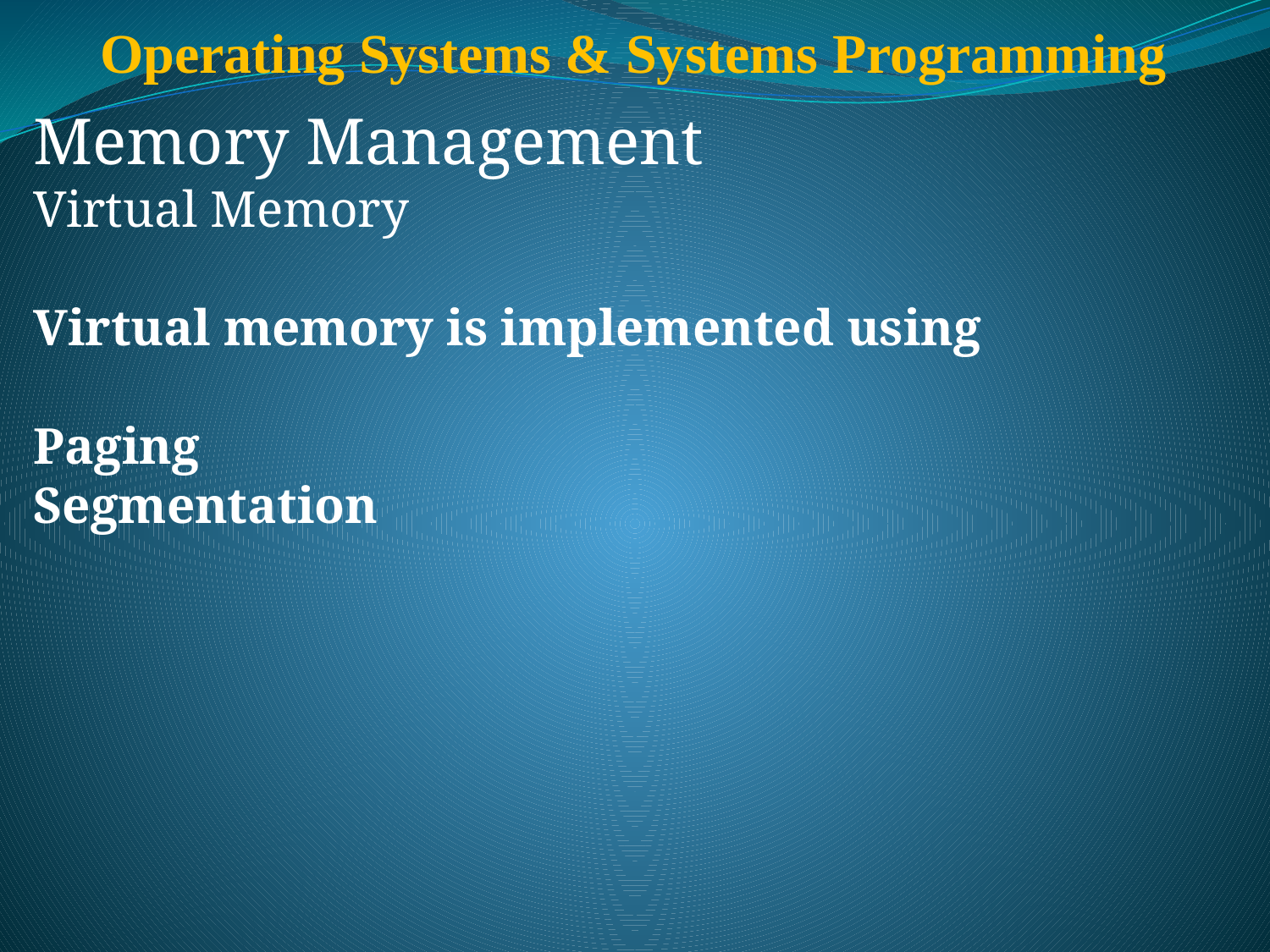

# Operating Systems & Systems Programming
Memory Management
Virtual Memory
Virtual memory is implemented using

Paging
Segmentation